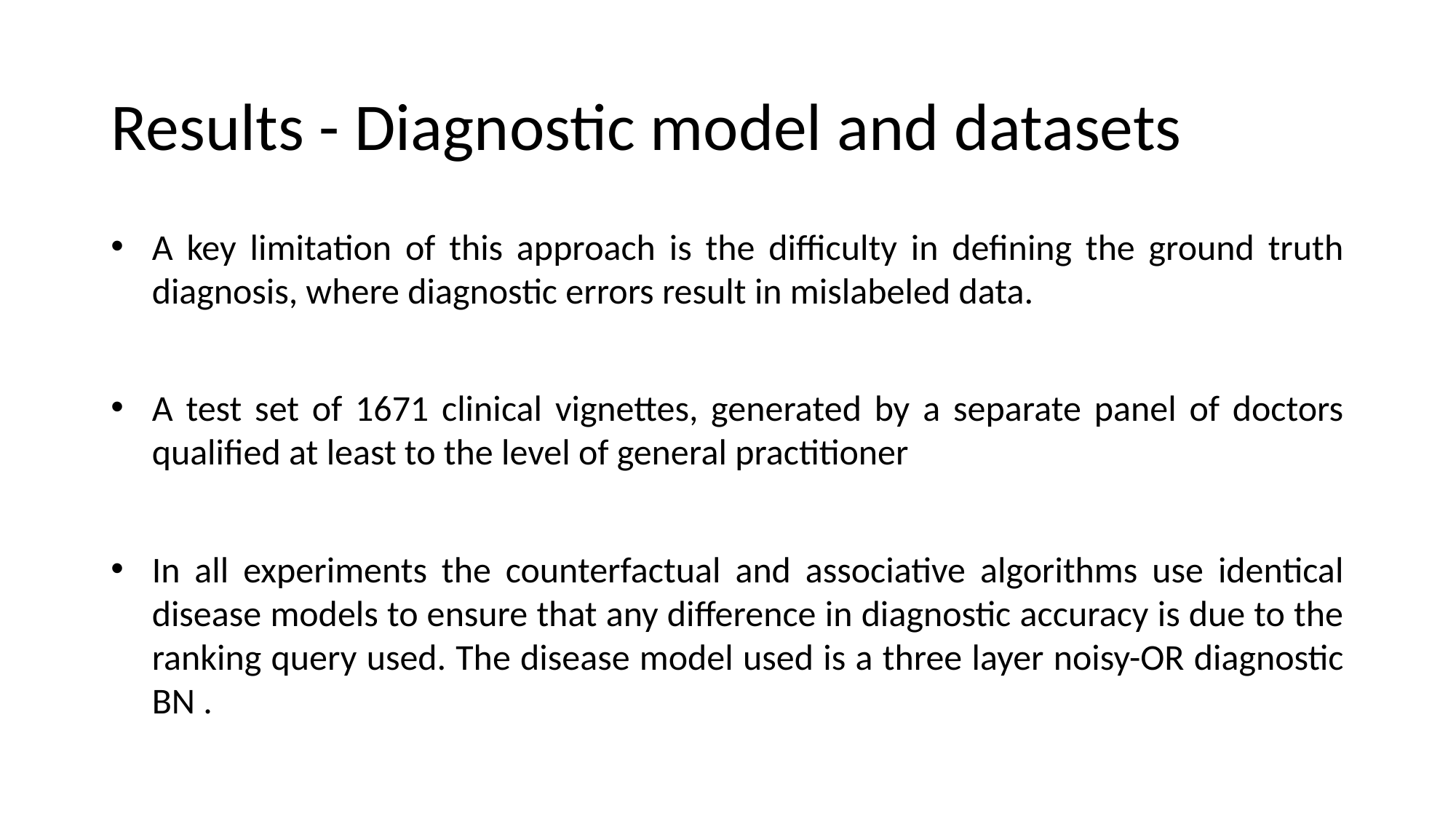

Results - Diagnostic model and datasets
A key limitation of this approach is the difficulty in defining the ground truth diagnosis, where diagnostic errors result in mislabeled data.

A test set of 1671 clinical vignettes, generated by a separate panel of doctors qualified at least to the level of general practitioner

In all experiments the counterfactual and associative algorithms use identical disease models to ensure that any difference in diagnostic accuracy is due to the ranking query used. The disease model used is a three layer noisy-OR diagnostic BN .